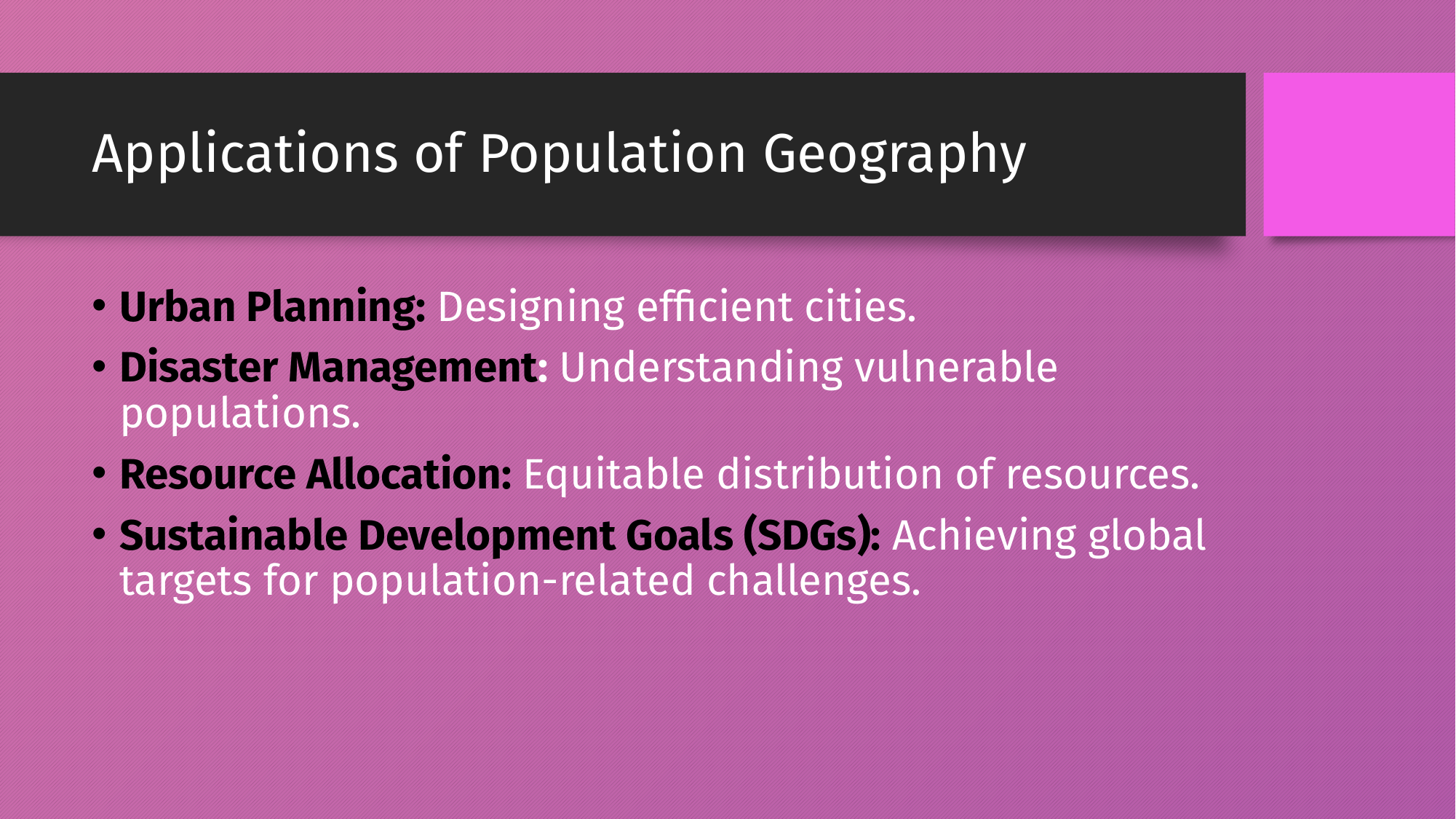

# Applications of Population Geography
Urban Planning: Designing efficient cities.
Disaster Management: Understanding vulnerable populations.
Resource Allocation: Equitable distribution of resources.
Sustainable Development Goals (SDGs): Achieving global targets for population-related challenges.